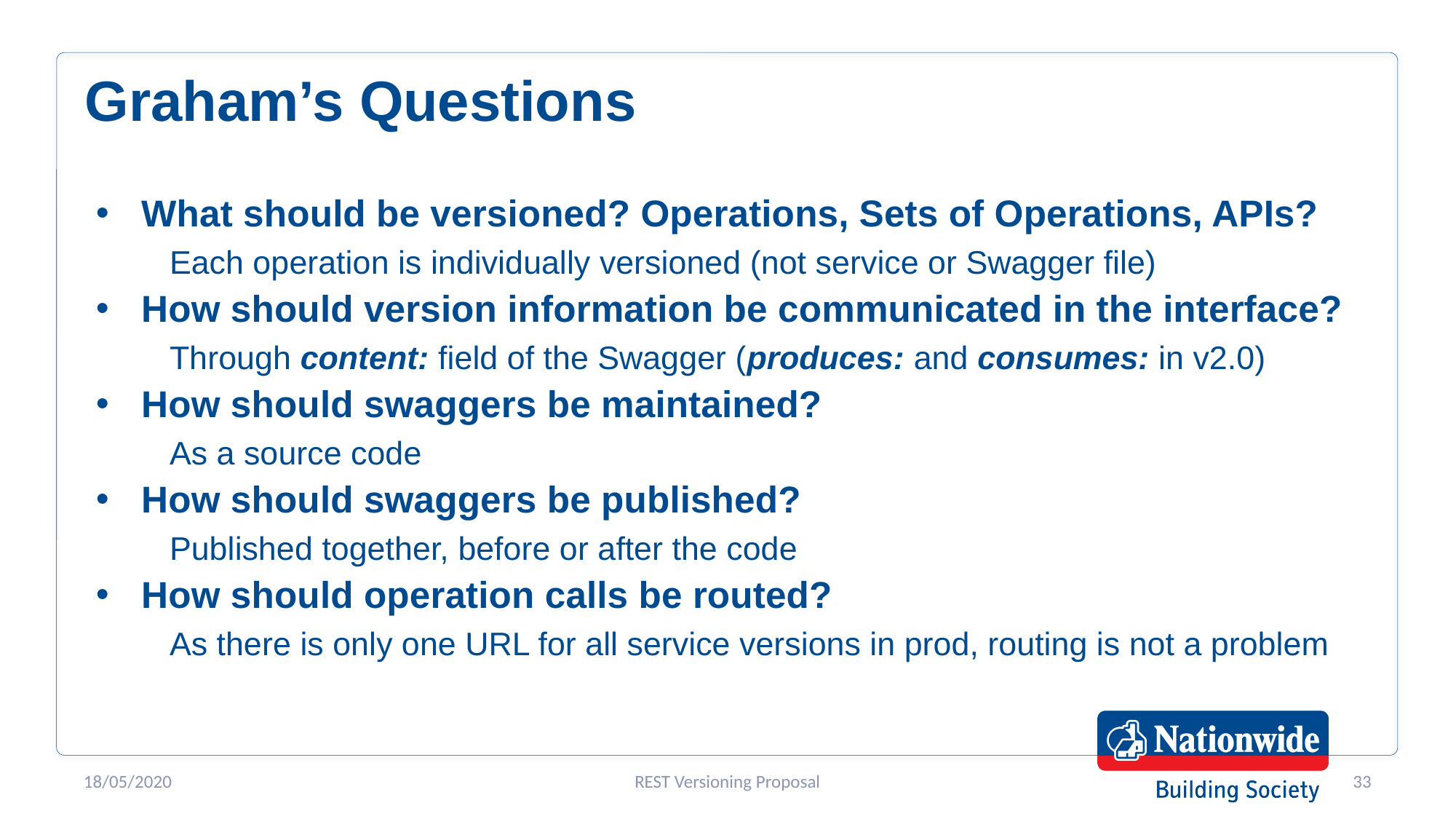

# Graham’s Questions
What should be versioned? Operations, Sets of Operations, APIs?
Each operation is individually versioned (not service or Swagger file)
How should version information be communicated in the interface?
Through content: field of the Swagger (produces: and consumes: in v2.0)
How should swaggers be maintained?
As a source code
How should swaggers be published?
Published together, before or after the code
How should operation calls be routed?
As there is only one URL for all service versions in prod, routing is not a problem

18/05/2020
REST Versioning Proposal
33